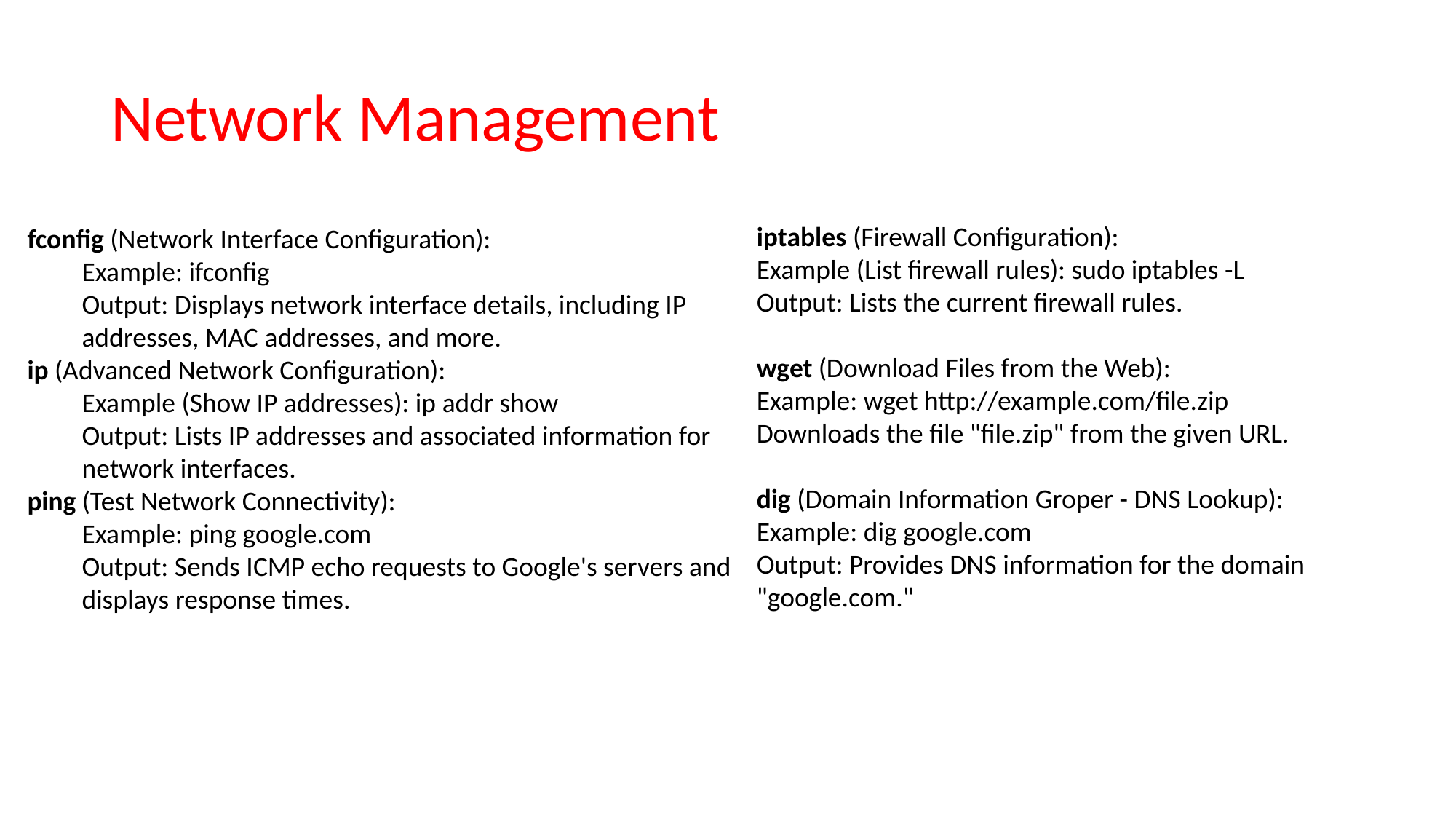

# Network Management
fconfig (Network Interface Configuration):
Example: ifconfig
Output: Displays network interface details, including IP addresses, MAC addresses, and more.
ip (Advanced Network Configuration):
Example (Show IP addresses): ip addr show
Output: Lists IP addresses and associated information for network interfaces.
ping (Test Network Connectivity):
Example: ping google.com
Output: Sends ICMP echo requests to Google's servers and displays response times.

iptables (Firewall Configuration):
Example (List firewall rules): sudo iptables -L
Output: Lists the current firewall rules.

wget (Download Files from the Web):
Example: wget http://example.com/file.zip
Downloads the file "file.zip" from the given URL.

dig (Domain Information Groper - DNS Lookup):
Example: dig google.com
Output: Provides DNS information for the domain "google.com."